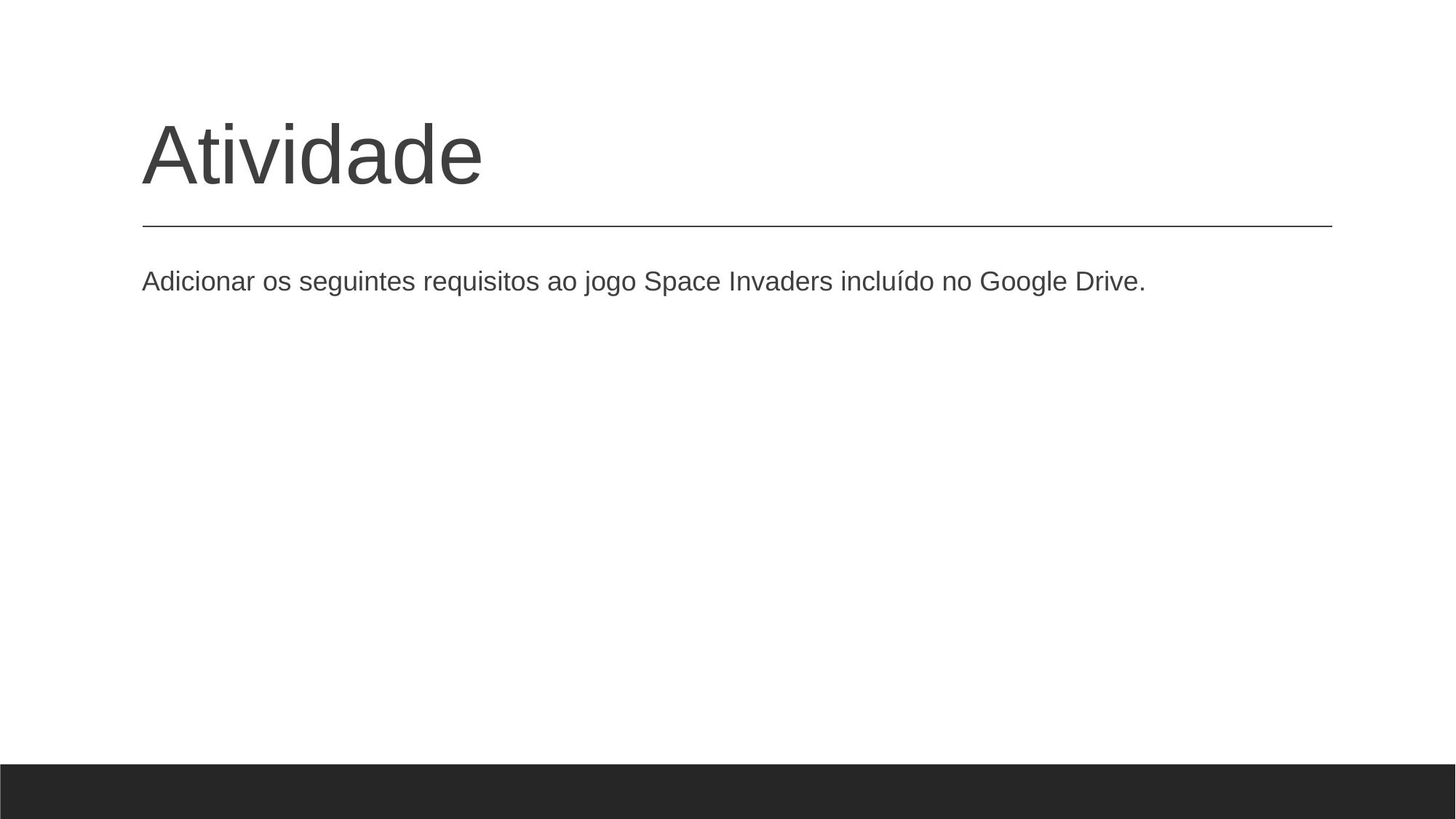

# Atividade
Adicionar os seguintes requisitos ao jogo Space Invaders incluído no Google Drive.